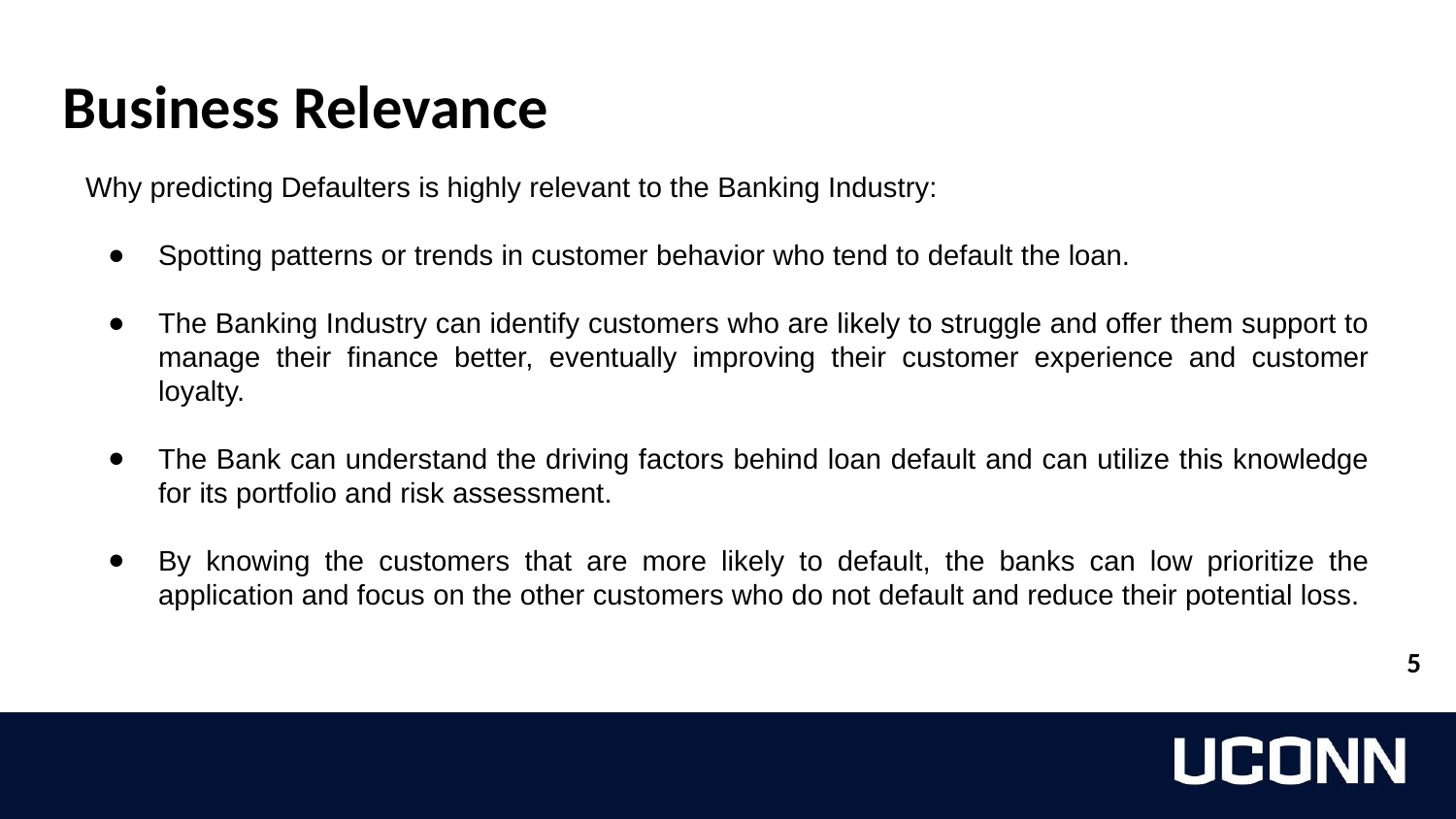

Business Relevance
Why predicting Defaulters is highly relevant to the Banking Industry:

Spotting patterns or trends in customer behavior who tend to default the loan.

The Banking Industry can identify customers who are likely to struggle and offer them support to manage their finance better, eventually improving their customer experience and customer loyalty.

The Bank can understand the driving factors behind loan default and can utilize this knowledge for its portfolio and risk assessment.

By knowing the customers that are more likely to default, the banks can low prioritize the application and focus on the other customers who do not default and reduce their potential loss.
5